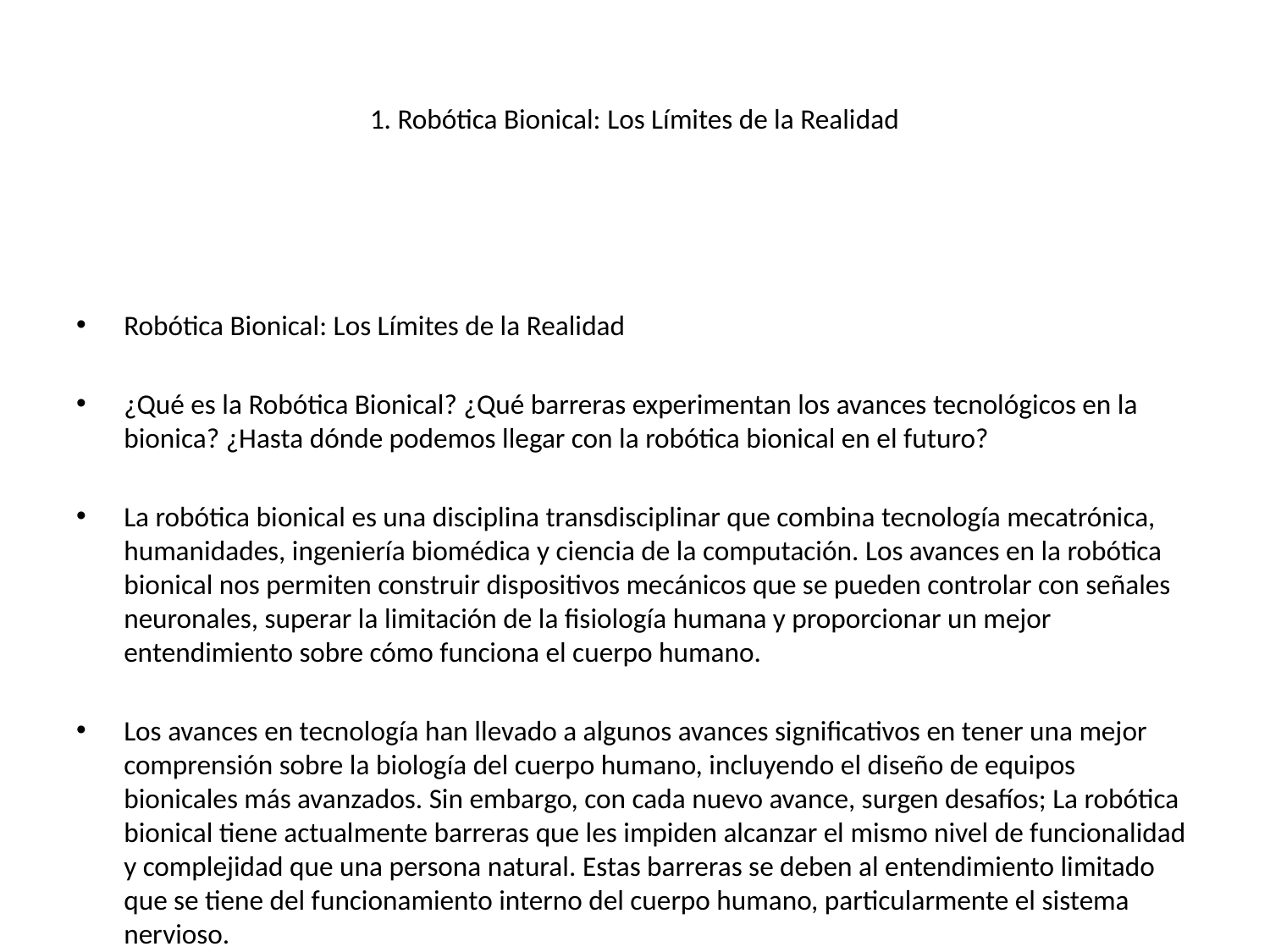

# 1. Robótica Bionical: Los Límites de la Realidad

Robótica Bionical: Los Límites de la Realidad

¿Qué es la Robótica Bionical? ¿Qué barreras experimentan los avances tecnológicos en la bionica? ¿Hasta dónde podemos llegar con la robótica bionical en el futuro?

La robótica bionical es una disciplina transdisciplinar que combina tecnología mecatrónica, humanidades, ingeniería biomédica y ciencia de la computación. Los avances en la robótica bionical nos permiten construir dispositivos mecánicos que se pueden controlar con señales neuronales, superar la limitación de la fisiología humana y proporcionar un mejor entendimiento sobre cómo funciona el cuerpo humano.

Los avances en tecnología han llevado a algunos avances significativos en tener una mejor comprensión sobre la biología del cuerpo humano, incluyendo el diseño de equipos bionicales más avanzados. Sin embargo, con cada nuevo avance, surgen desafíos; La robótica bionical tiene actualmente barreras que les impiden alcanzar el mismo nivel de funcionalidad y complejidad que una persona natural. Estas barreras se deben al entendimiento limitado que se tiene del funcionamiento interno del cuerpo humano, particularmente el sistema nervioso.

Los logros en el área de la robótica bionical sugieren que el límite entre la realidad y la ficción se está empezando a desdibujar. Gracias a los avances en la investigación, avances que van desde la mejora de los dispositivos de señalización hasta el entendimiento de la interacción entre el cuerpo físico y el sistema nervioso, los avances en la robótica bionical permiten que los aparatos mecatrónicos se comporten casi igual que los seres vivos.

Hoy en día, la robótica bionical se utiliza en entornos médicos para ayudar a pacientes discapacitados a reintegrarse a la sociedad. Como la tecnología continúa evolucionando, la robótica bionical se fusionará cada vez más con la investigación biomédica para ofrecer nuevas y mejores soluciones para el beneficio de la humanidad. Si bien los límites de la robótica bionical podrían ser aún inexplorados, no hay duda de que la industria está avanzando y proporcionando soluciones innovadoras.